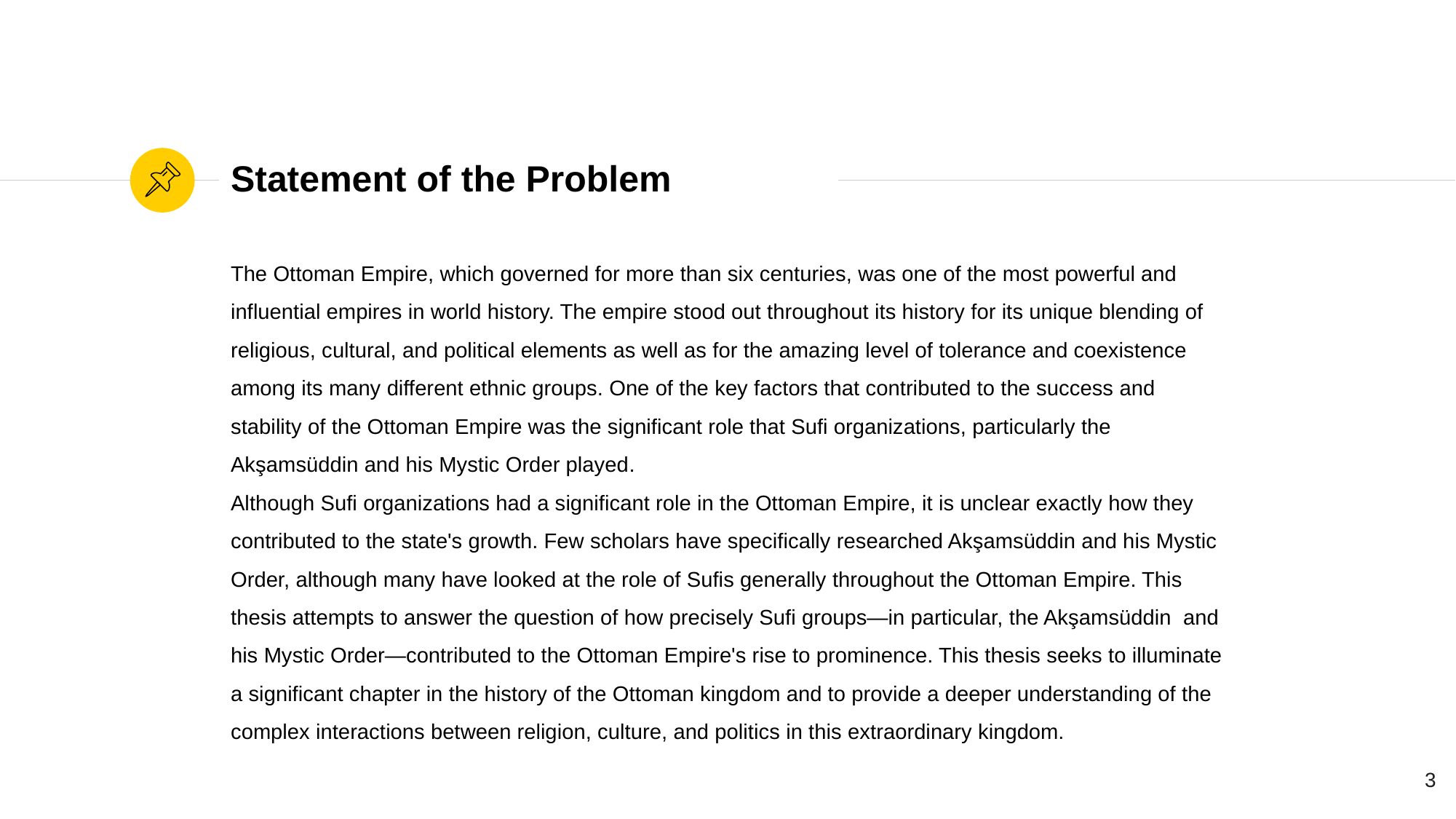

# Statement of the Problem

The Ottoman Empire, which governed for more than six centuries, was one of the most powerful and influential empires in world history. The empire stood out throughout its history for its unique blending of religious, cultural, and political elements as well as for the amazing level of tolerance and coexistence among its many different ethnic groups. One of the key factors that contributed to the success and stability of the Ottoman Empire was the significant role that Sufi organizations, particularly the Akşamsüddin and his Mystic Order played.
Although Sufi organizations had a significant role in the Ottoman Empire, it is unclear exactly how they contributed to the state's growth. Few scholars have specifically researched Akşamsüddin and his Mystic Order, although many have looked at the role of Sufis generally throughout the Ottoman Empire. This thesis attempts to answer the question of how precisely Sufi groups—in particular, the Akşamsüddin  and his Mystic Order—contributed to the Ottoman Empire's rise to prominence. This thesis seeks to illuminate a significant chapter in the history of the Ottoman kingdom and to provide a deeper understanding of the complex interactions between religion, culture, and politics in this extraordinary kingdom.
3